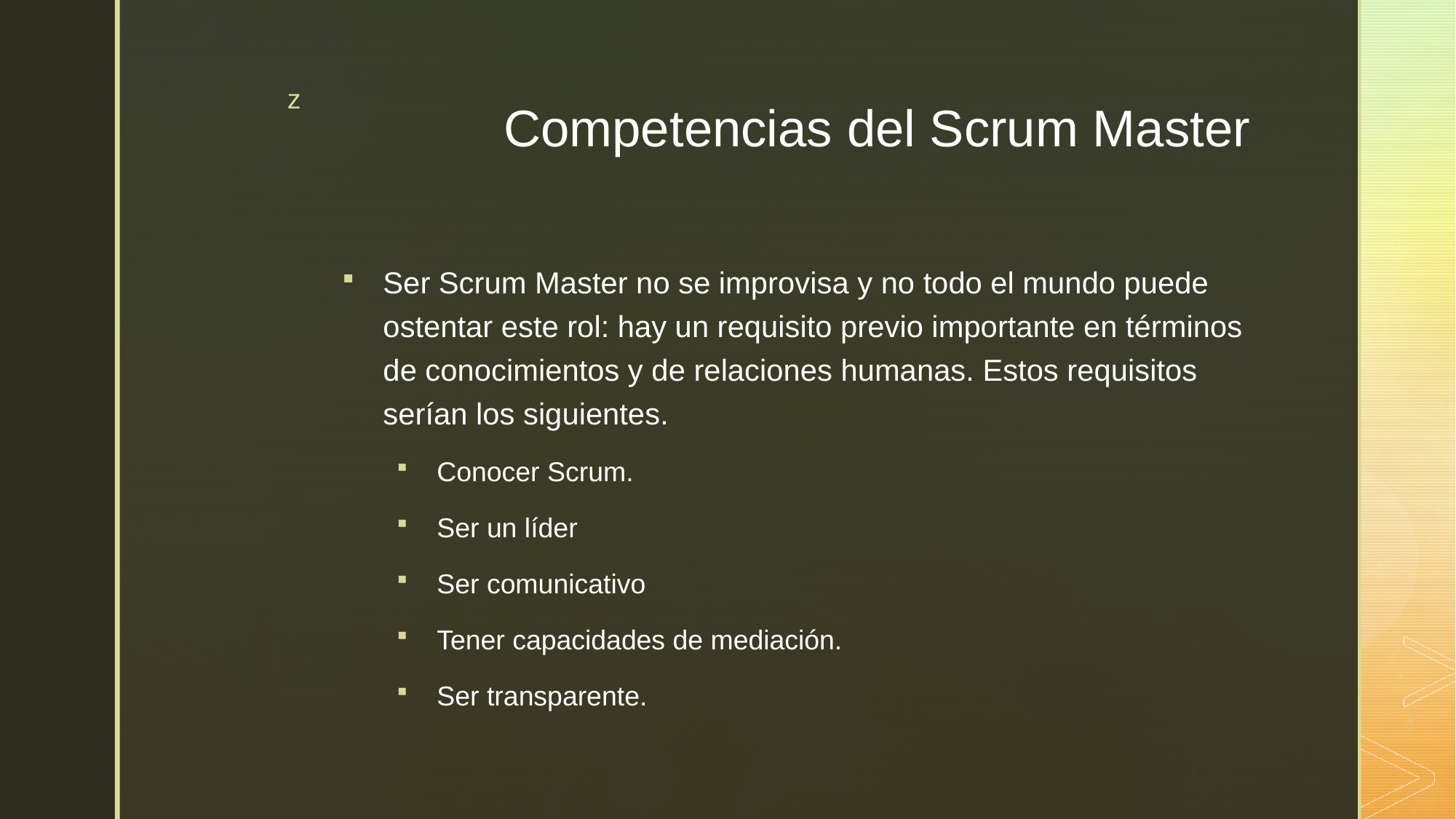

# Competencias del Scrum Master
Ser Scrum Master no se improvisa y no todo el mundo puede ostentar este rol: hay un requisito previo importante en términos de conocimientos y de relaciones humanas. Estos requisitos serían los siguientes.
Conocer Scrum.
Ser un líder
Ser comunicativo
Tener capacidades de mediación.
Ser transparente.